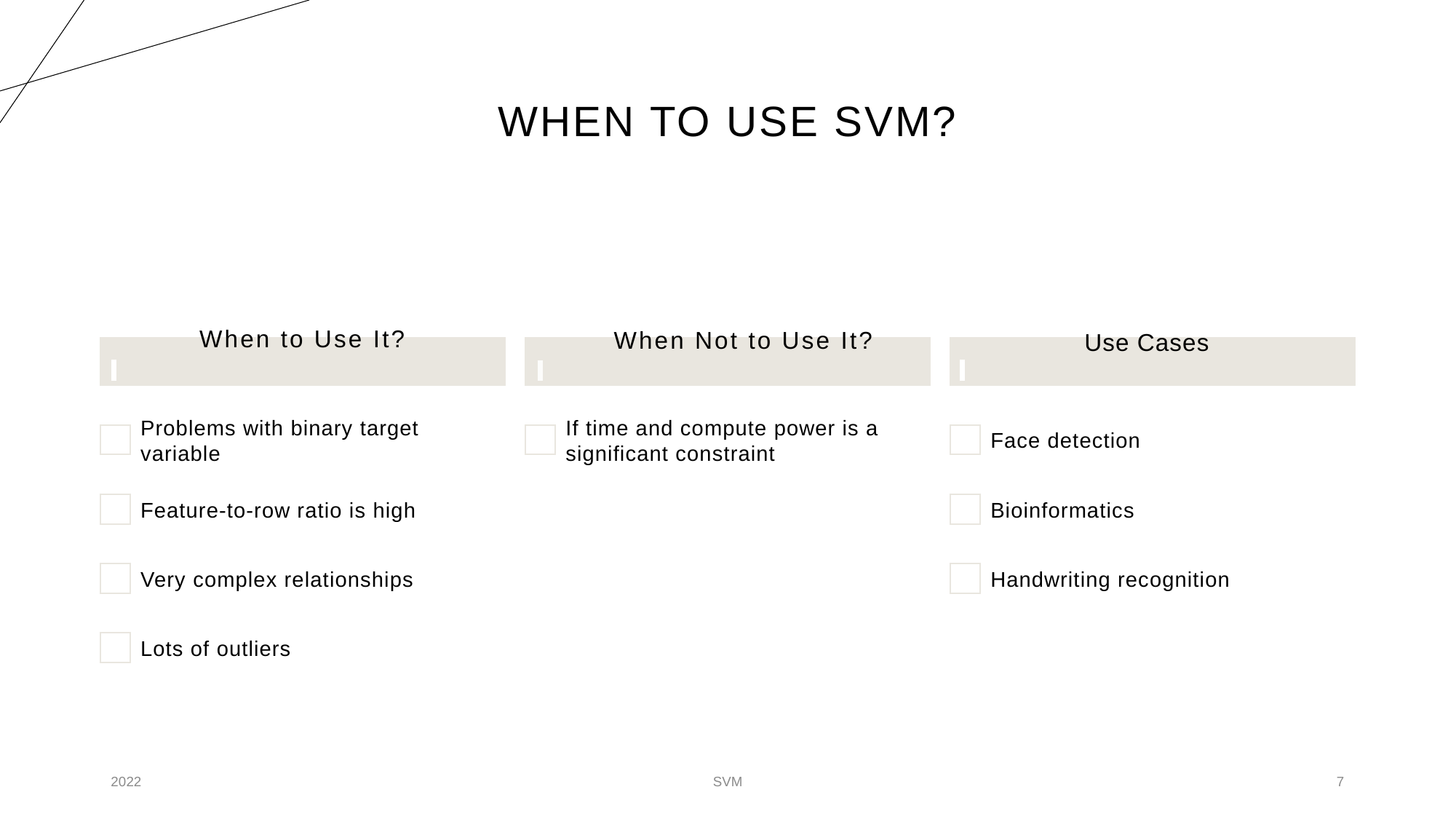

# When to Use SVM?
When to Use It?
Problems with binary target variable
Feature-to-row ratio is high
Very complex relationships
Lots of outliers
When Not to Use It?
If time and compute power is a significant constraint
Use Cases
Face detection
Bioinformatics
Handwriting recognition

2022
SVM
7